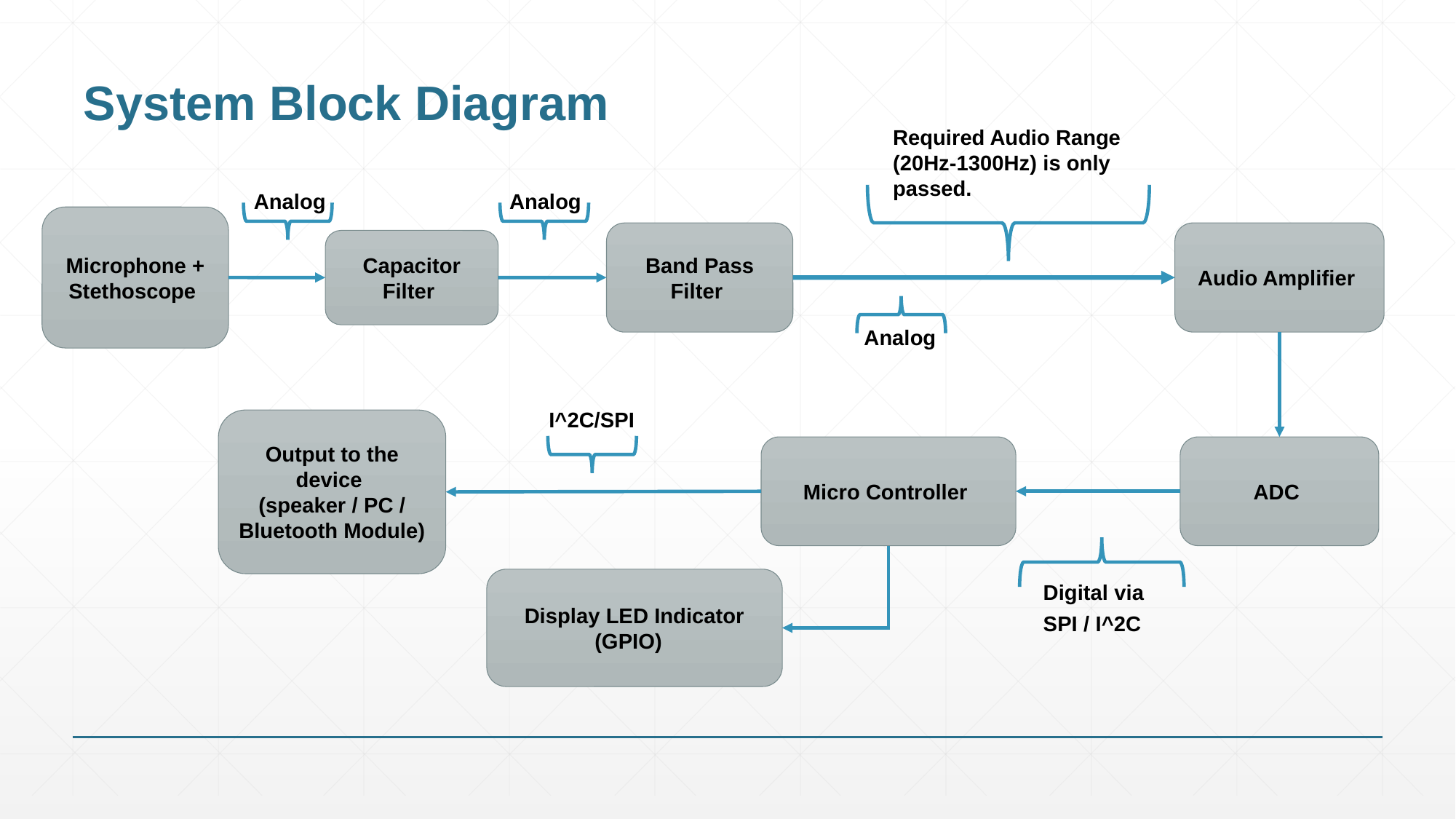

# System Block Diagram

Required Audio Range (20Hz-1300Hz) is only passed.

Analog
Analog
Microphone + Stethoscope
Audio Amplifier
Band Pass Filter
Capacitor Filter

Analog
I^2C/SPI
Output to the device
(speaker / PC / Bluetooth Module)

Micro Controller
ADC

Display LED Indicator
(GPIO)
Digital via SPI / I^2C